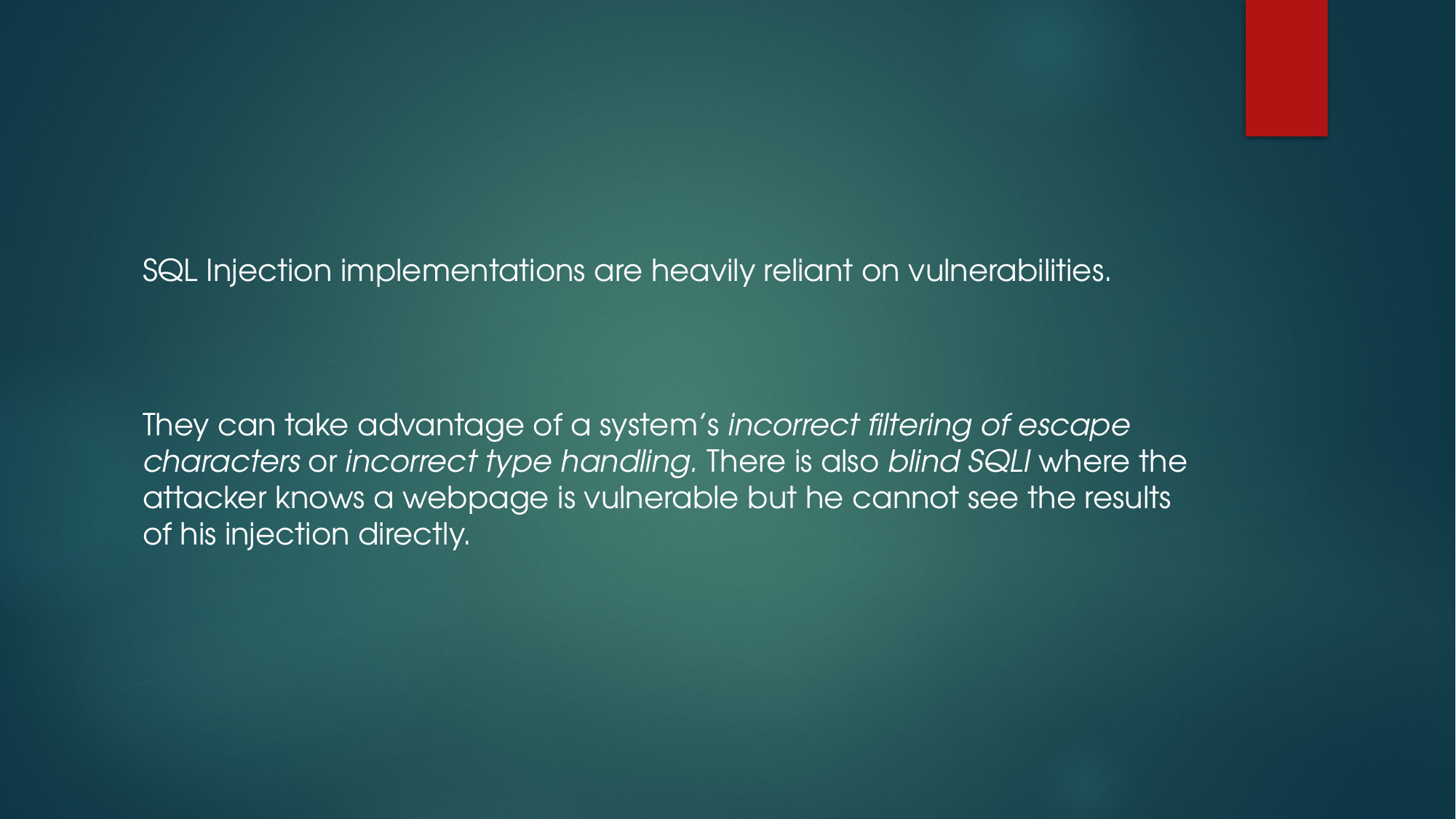

#
SQL Injection implementations are heavily reliant on vulnerabilities.

They can take advantage of a system’s incorrect filtering of escape characters or incorrect type handling. There is also blind SQLI where the attacker knows a webpage is vulnerable but he cannot see the results of his injection directly.